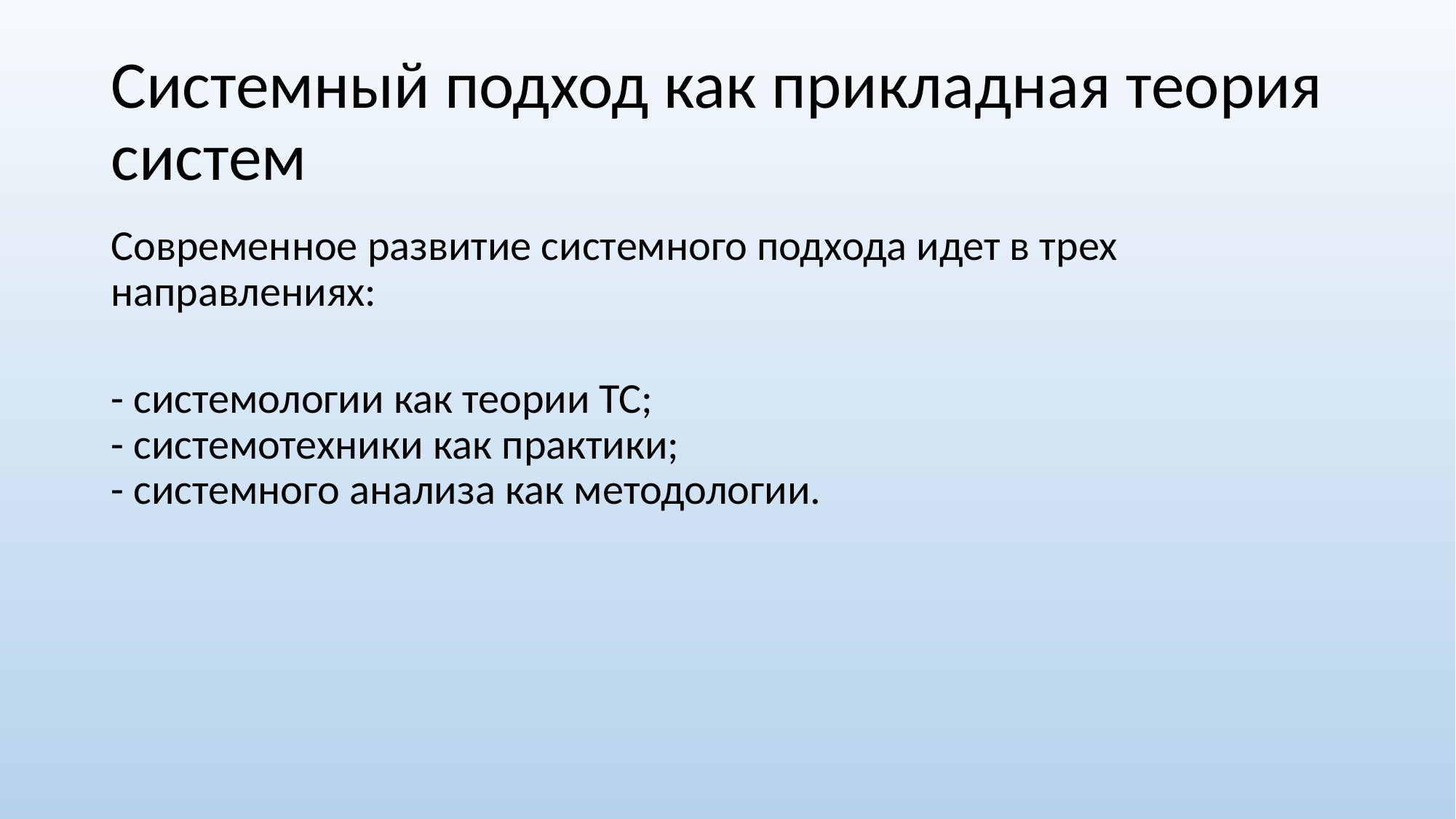

# Системный подход как прикладная теория систем
Современное развитие системного подхода идет в трех направлениях:
- системологии как теории ТС;
- системотехники как практики;
- системного анализа как методологии.